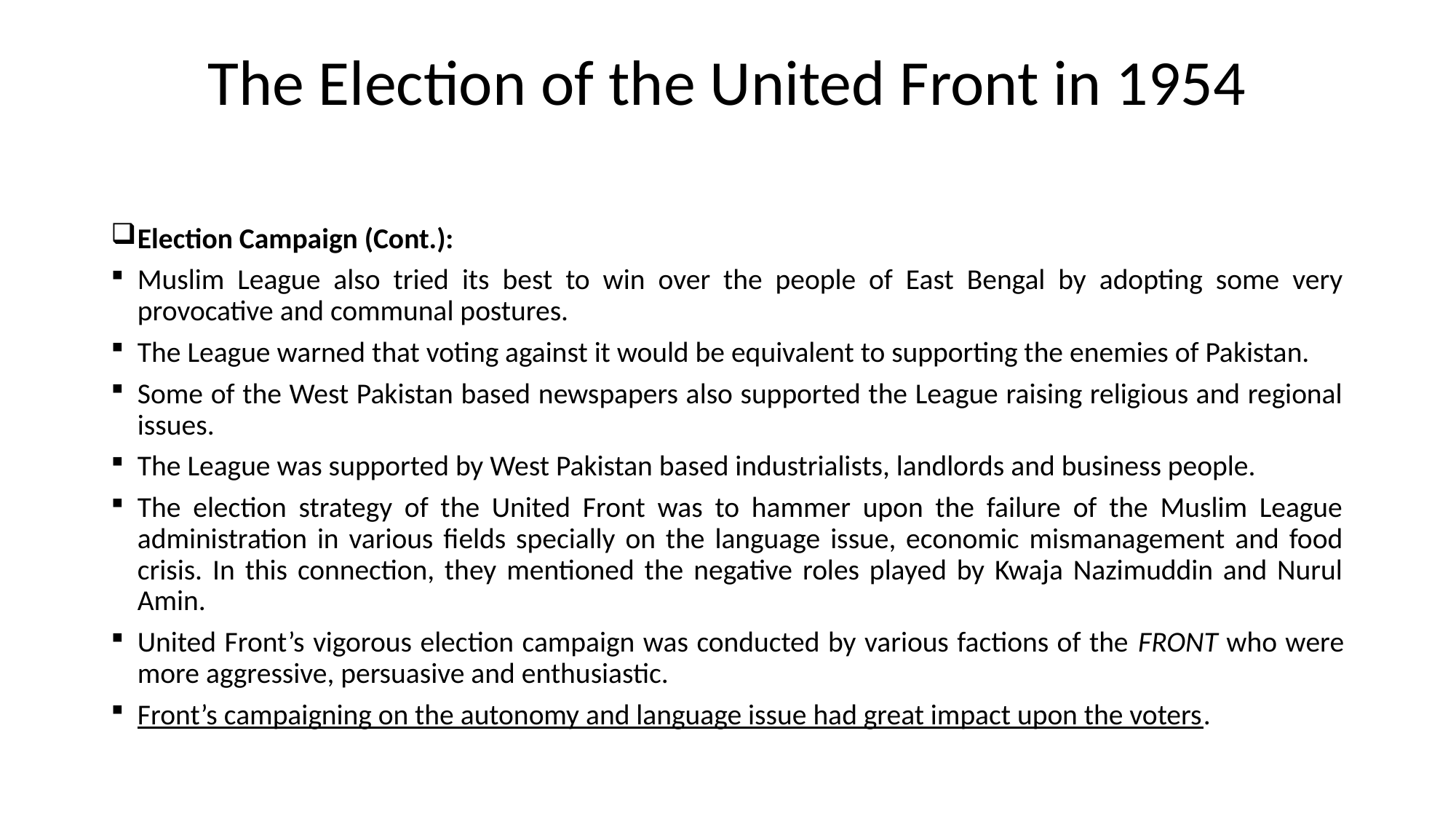

# The Election of the United Front in 1954
Election Campaign (Cont.):
Muslim League also tried its best to win over the people of East Bengal by adopting some very provocative and communal postures.
The League warned that voting against it would be equivalent to supporting the enemies of Pakistan.
Some of the West Pakistan based newspapers also supported the League raising religious and regional issues.
The League was supported by West Pakistan based industrialists, landlords and business people.
The election strategy of the United Front was to hammer upon the failure of the Muslim League administration in various fields specially on the language issue, economic mismanagement and food crisis. In this connection, they mentioned the negative roles played by Kwaja Nazimuddin and Nurul Amin.
United Front’s vigorous election campaign was conducted by various factions of the FRONT who were more aggressive, persuasive and enthusiastic.
Front’s campaigning on the autonomy and language issue had great impact upon the voters.